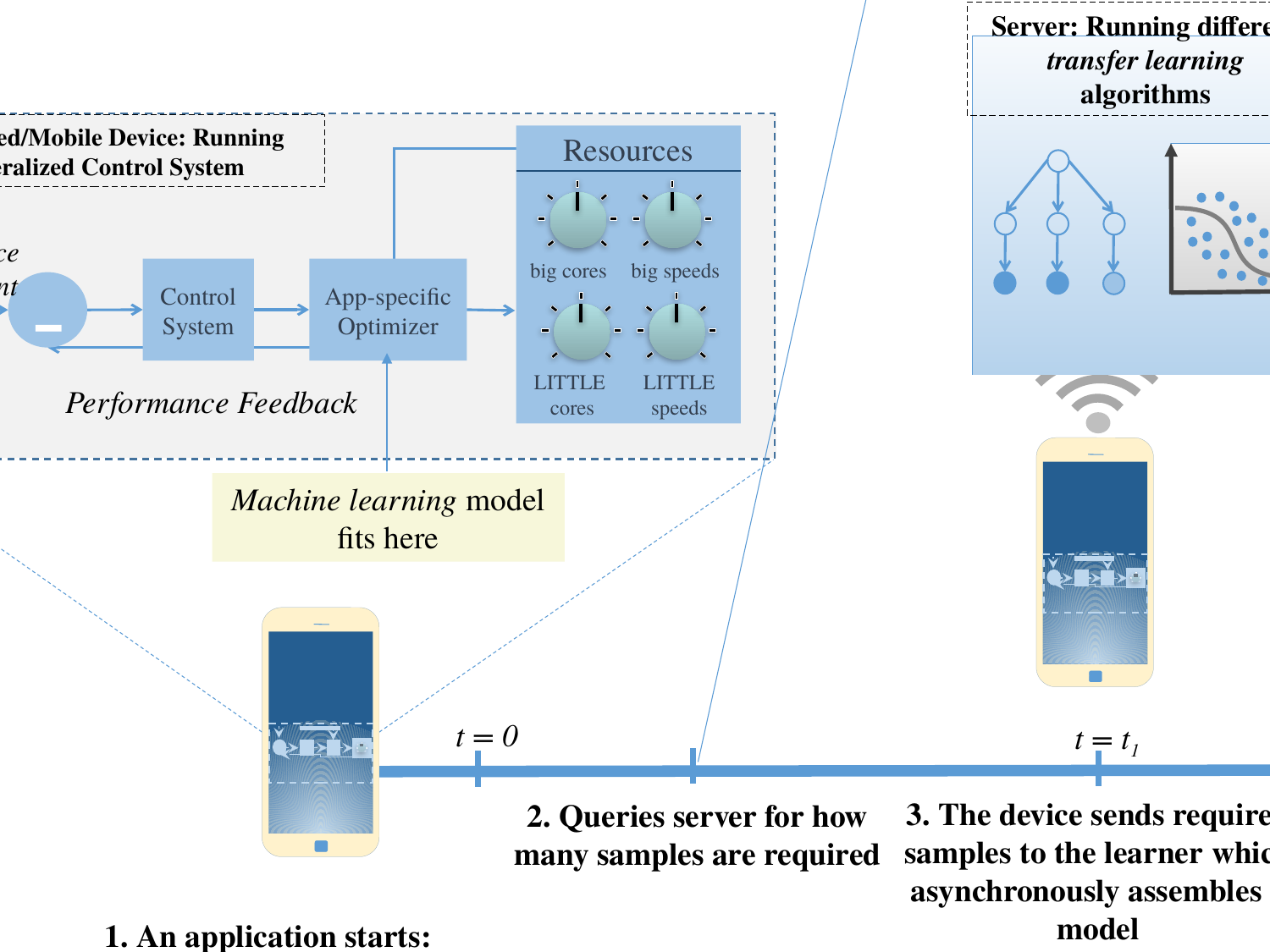

Server: Running different transfer learning algorithms

Performance
Hash Table
+
Control tuning parameter

Embedded/Mobile Device: Running Generalized Control System
Resources

Performance
Requirement
big cores
big speeds
Control
System
App-specific
Optimizer
-

LITTLE  cores
LITTLE speeds
Performance Feedback

Machine learning model fits here

Timeline
t = t2
t = 0
t = t1
3. The device sends required samples to the learner which asynchronously assembles a model
2. Queries server for how many samples are required
The server returns a model customized for the application
1. An application starts:
The controller begins with a generic model until it receives a better model.
Performance/Power Samples